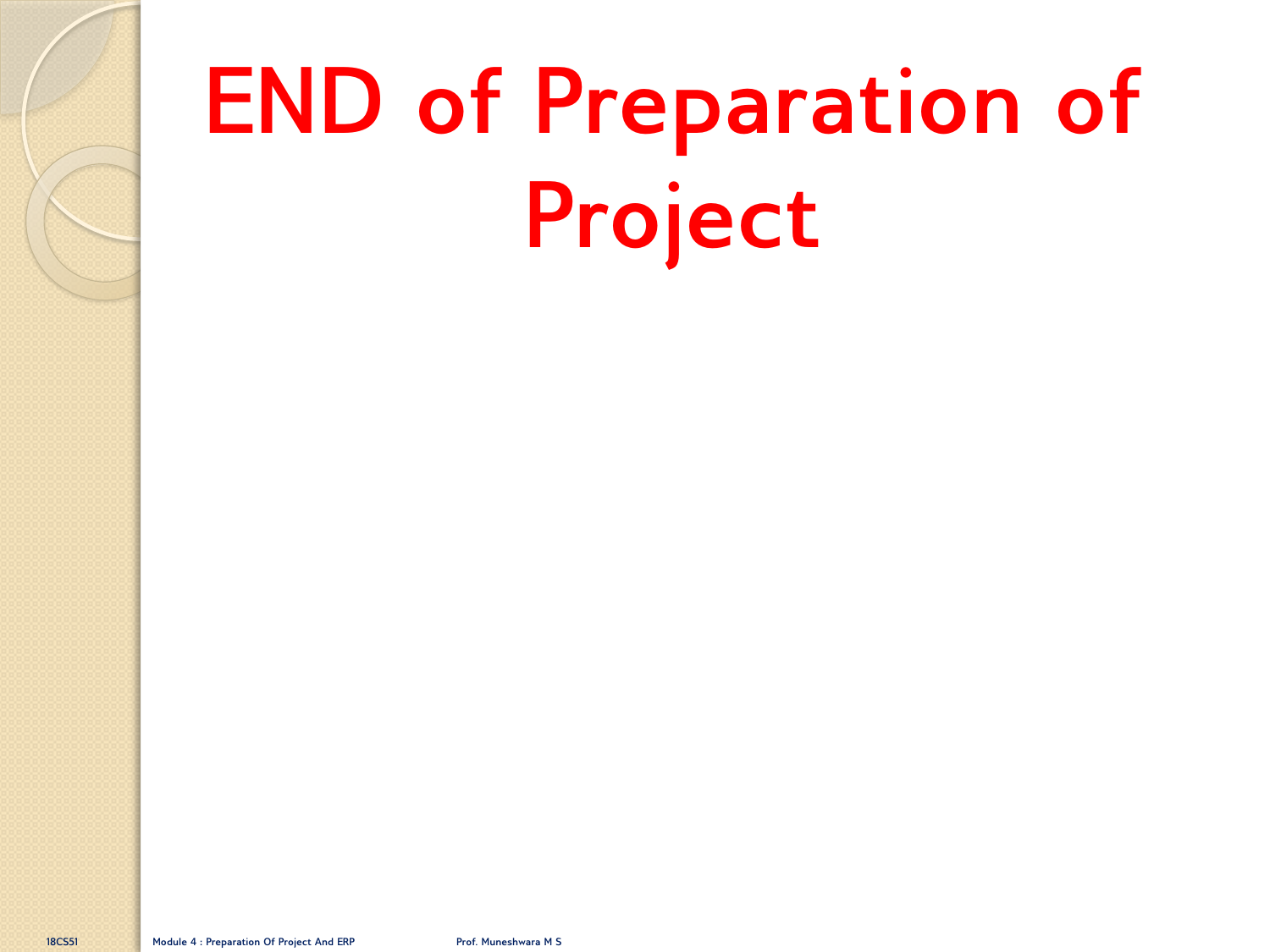

END of Preparation of Project
18CS51                      Module 4 : Preparation Of Project And ERP                              Prof. Muneshwara M S